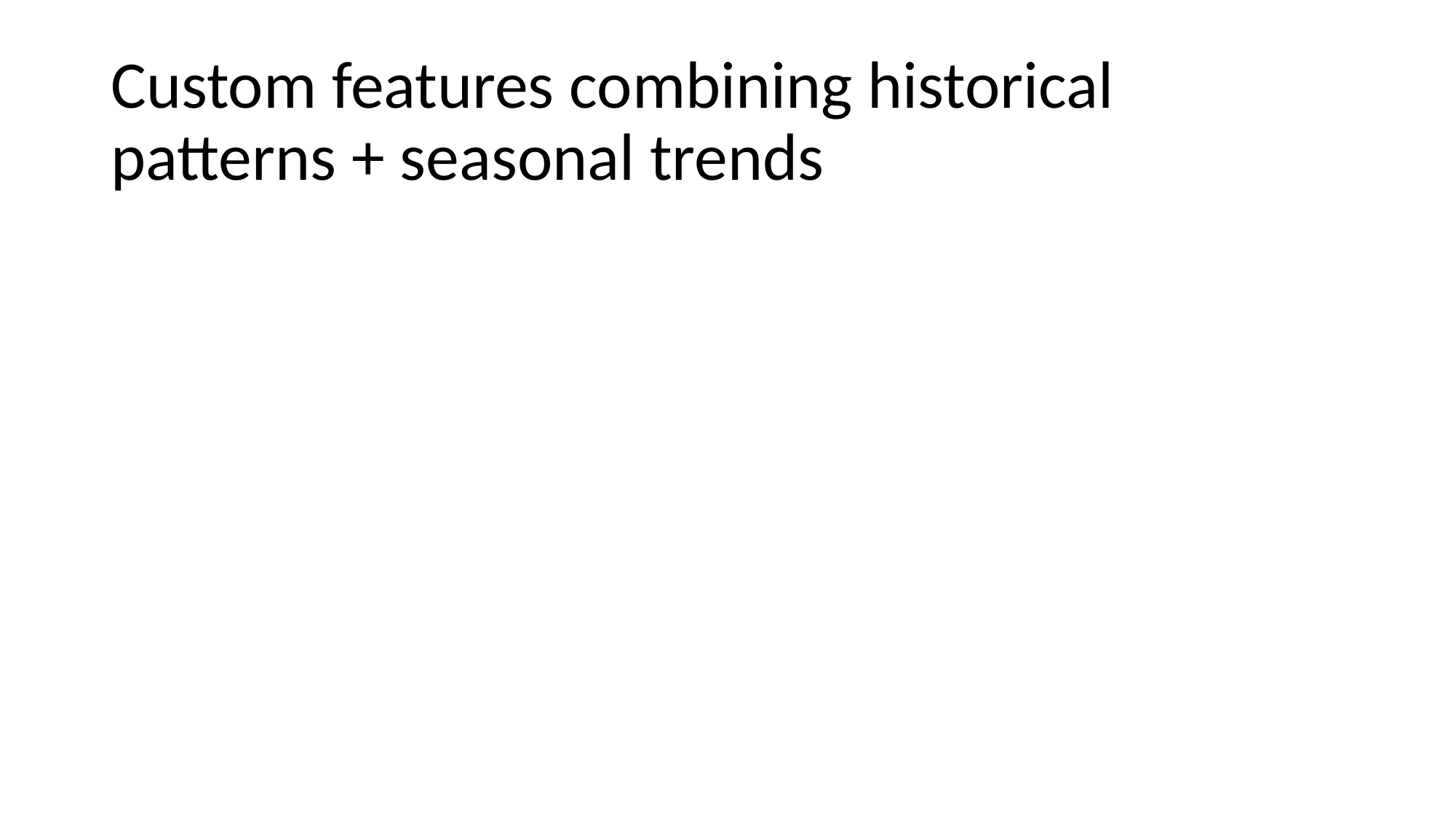

# Custom features combining historical patterns + seasonal trends